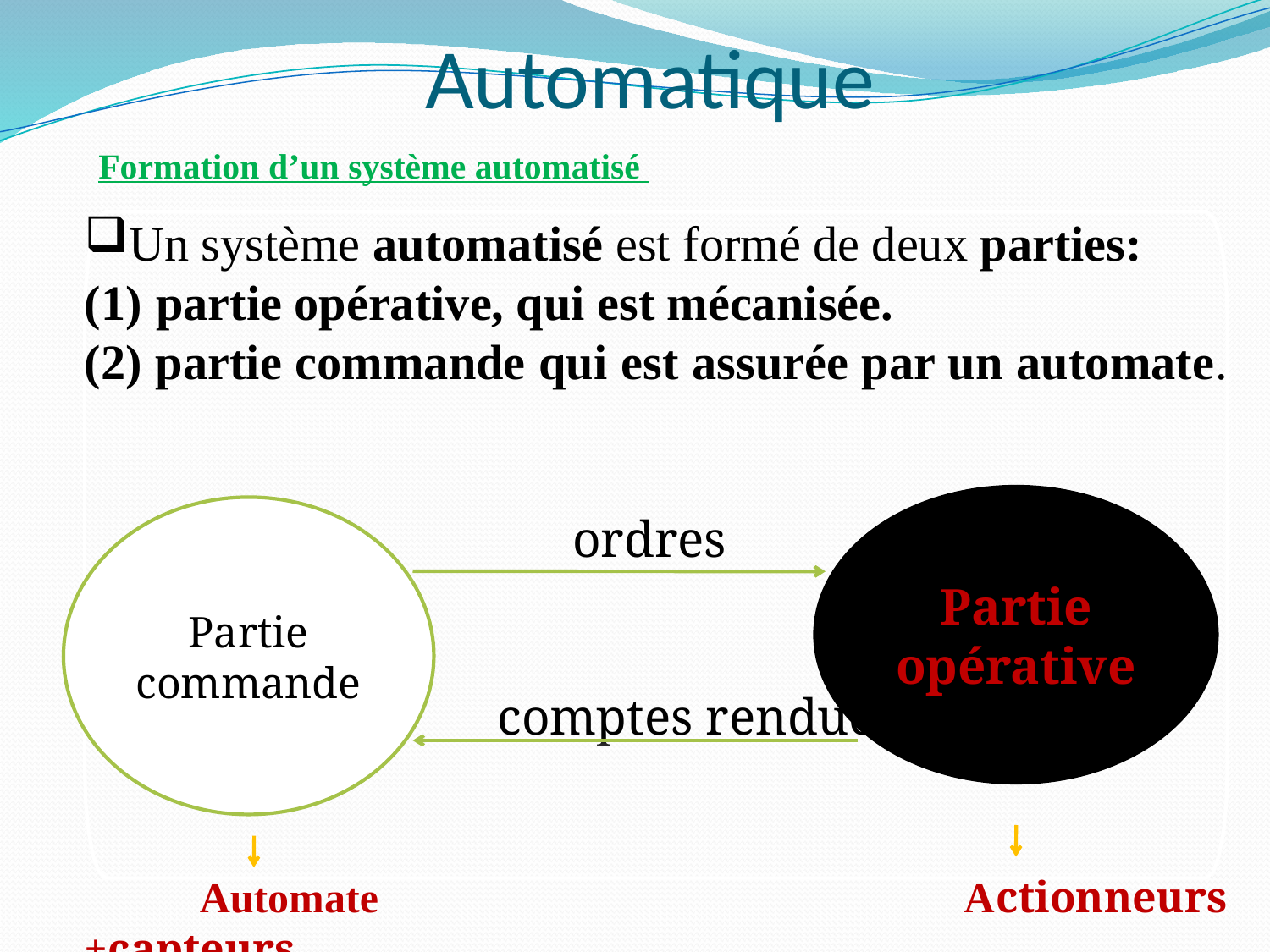

# Automatique
Formation d’un système automatisé
Un système automatisé est formé de deux parties:
partie opérative, qui est mécanisée.
(2) partie commande qui est assurée par un automate.

ordres

                                comptes rendue

       Automate                                        Actionneurs +capteurs

Partie opérative
Partie commande